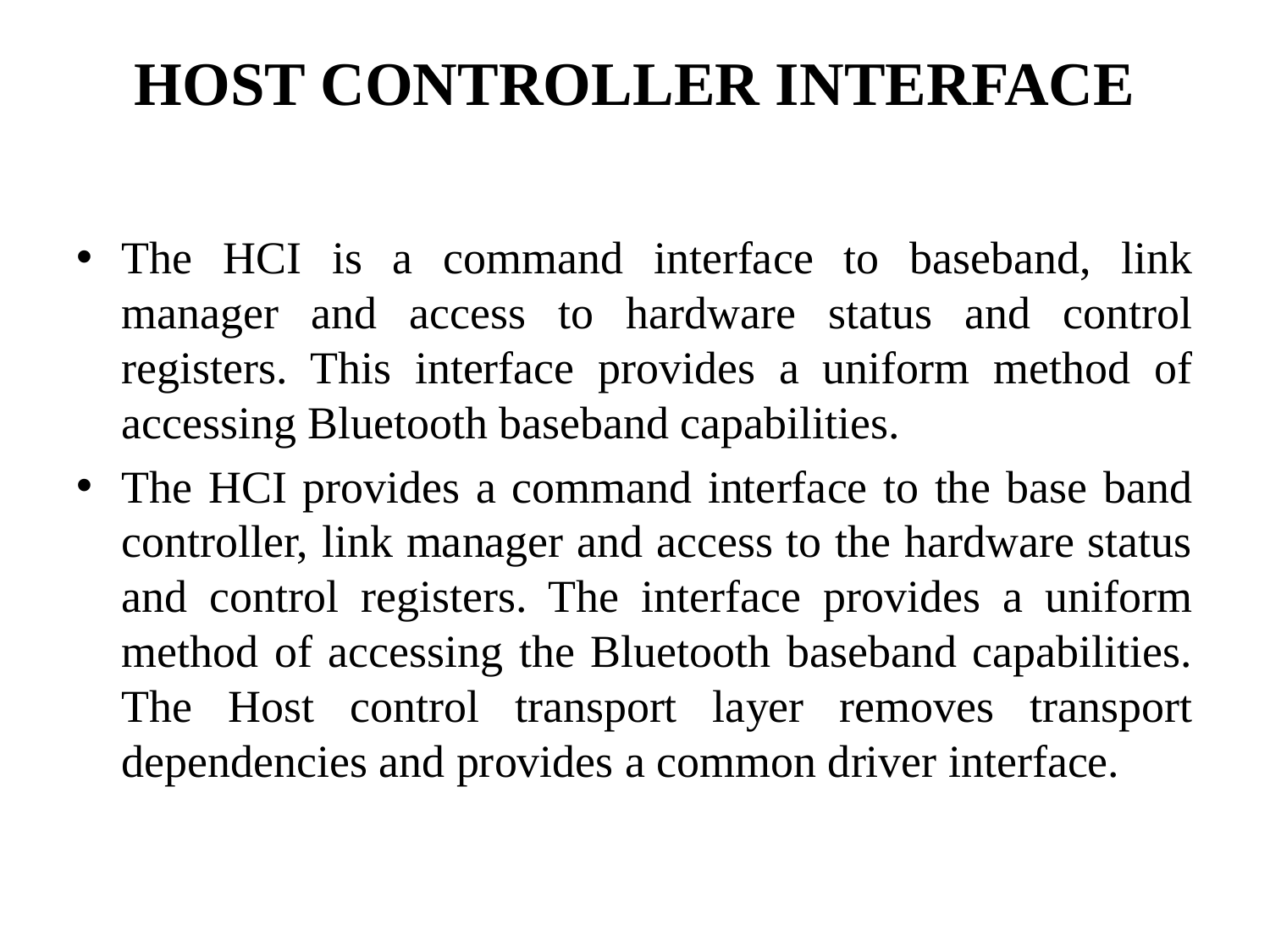

# HOST CONTROLLER INTERFACE
The HCI is a command interface to baseband, link manager and access to hardware status and control registers. This interface provides a uniform method of accessing Bluetooth baseband capabilities.
The HCI provides a command interface to the base band controller, link manager and access to the hardware status and control registers. The interface provides a uniform method of accessing the Bluetooth baseband capabilities. The Host control transport layer removes transport dependencies and provides a common driver interface.